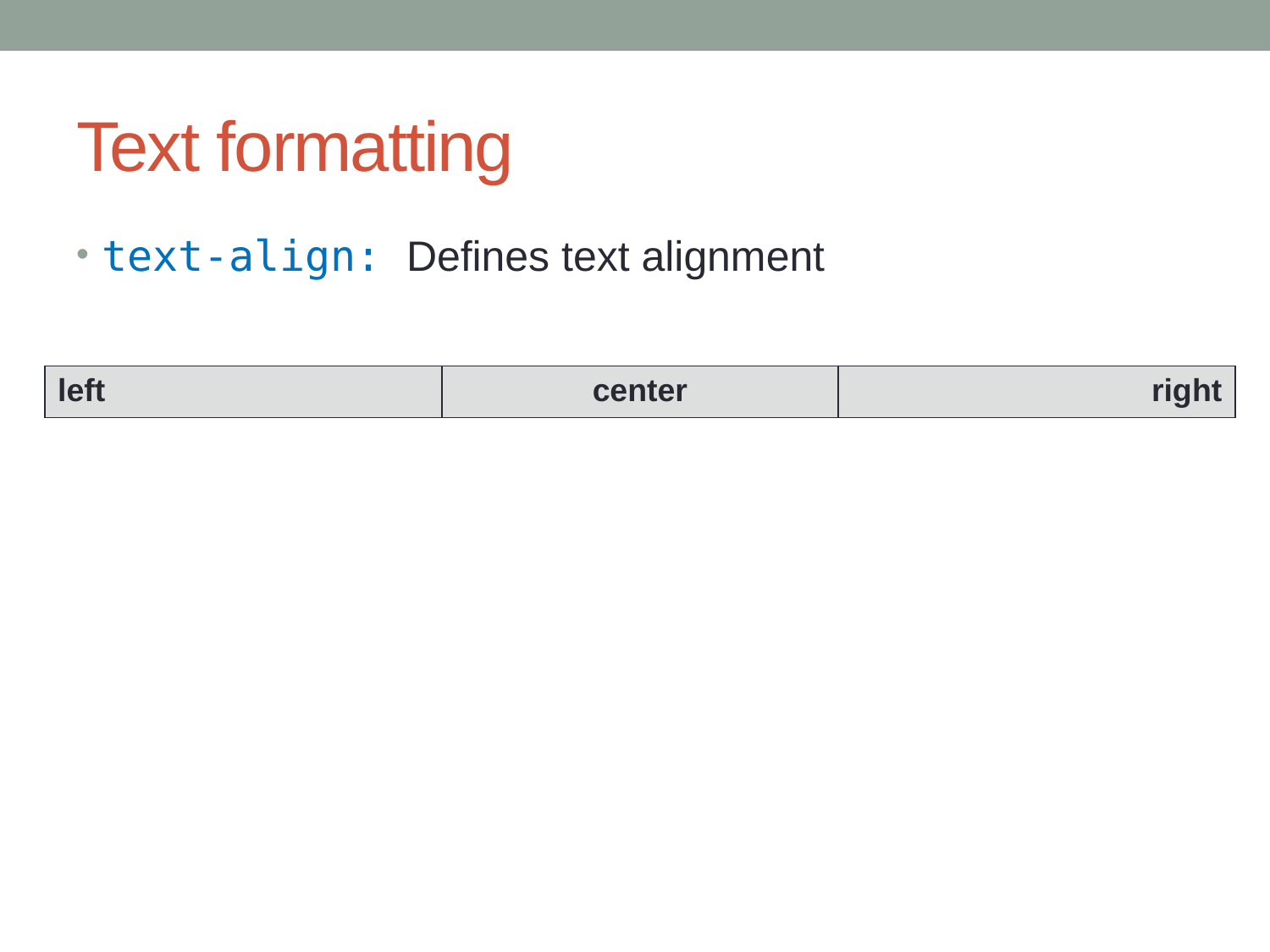

# Text formatting
text-align: Defines text alignment

| left | center | right |
| --- | --- | --- |